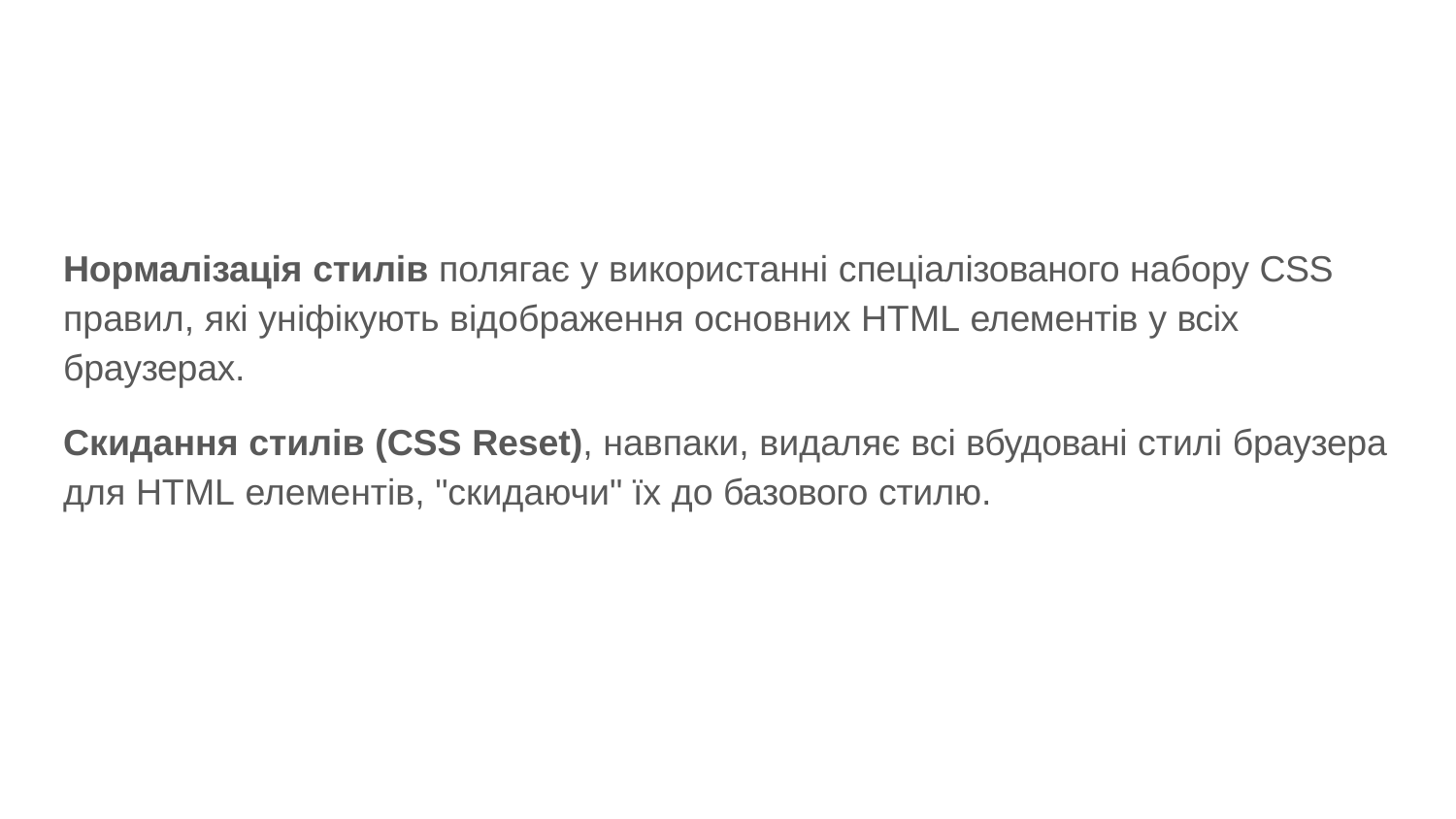

Нормалізація стилів полягає у використанні спеціалізованого набору CSS правил, які уніфікують відображення основних HTML елементів у всіх браузерах.
Скидання стилів (CSS Reset), навпаки, видаляє всі вбудовані стилі браузера для HTML елементів, "скидаючи" їх до базового стилю.